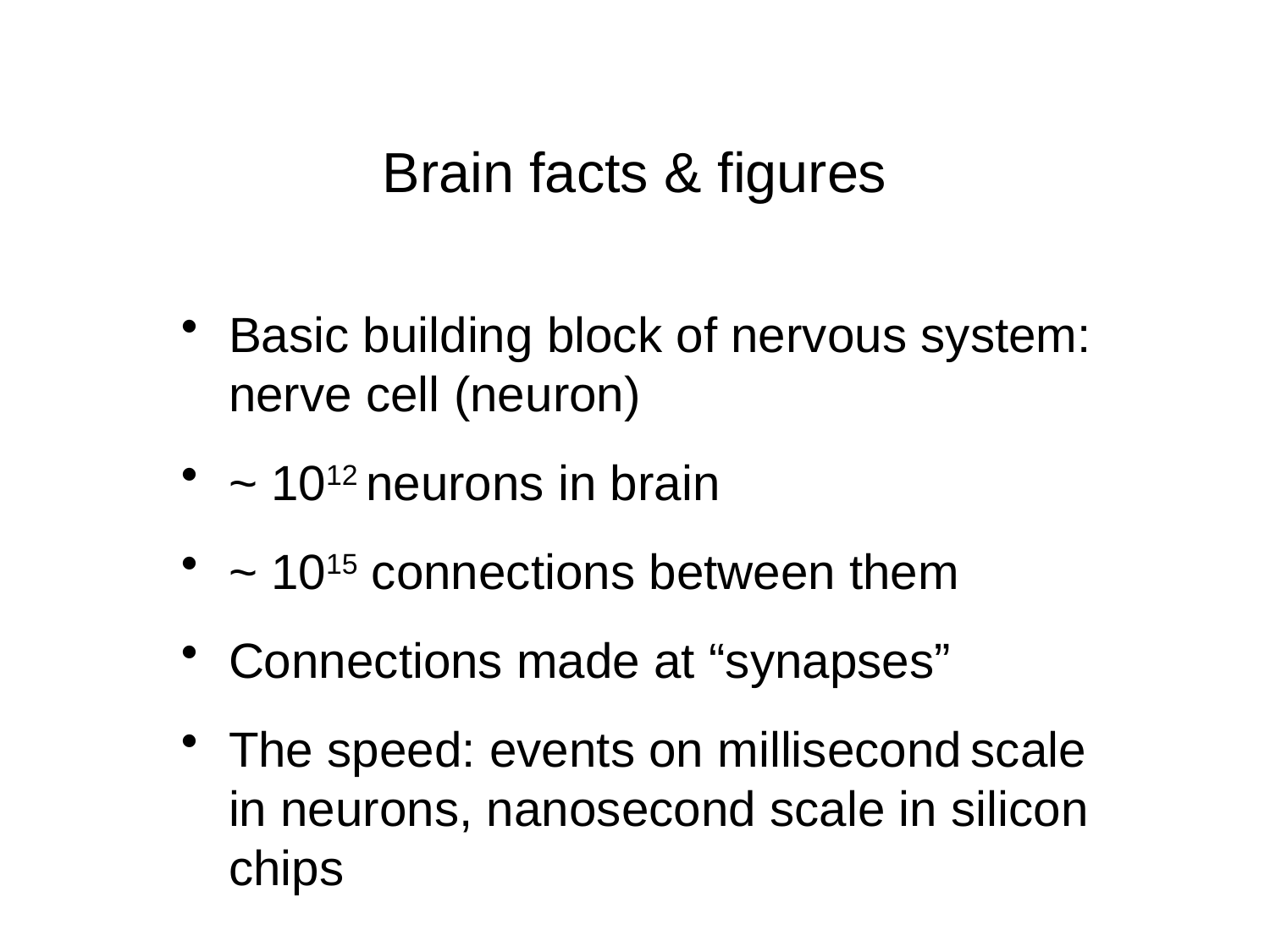

# Brain facts & figures
Basic building block of nervous system: nerve cell (neuron)
~ 1012 neurons in brain
~ 1015 connections between them
Connections made at “synapses”
The speed: events on millisecond scale in neurons, nanosecond scale in silicon chips